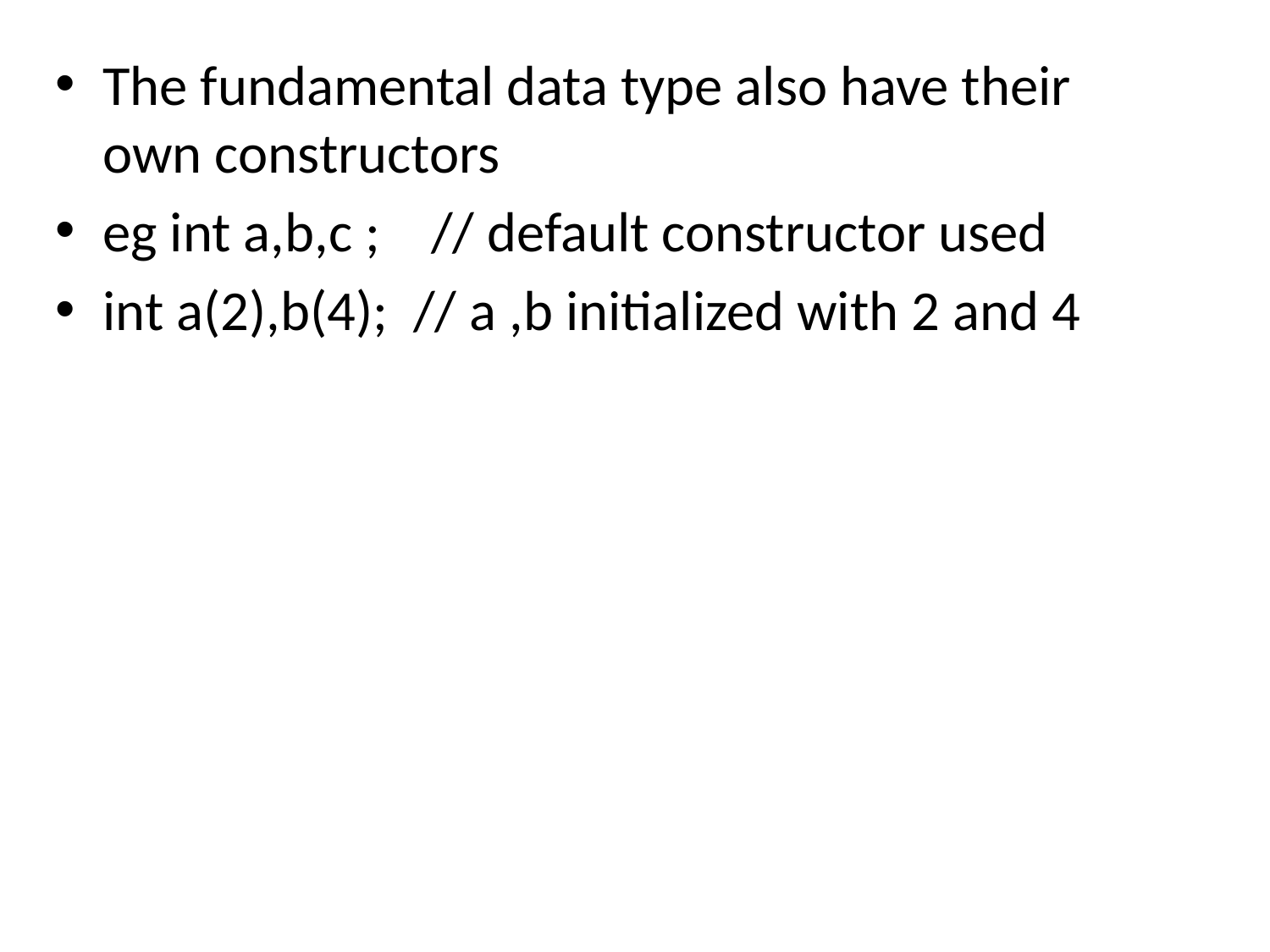

The fundamental data type also have their own constructors
eg int a,b,c ;    // default constructor used
int a(2),b(4);  // a ,b initialized with 2 and 4